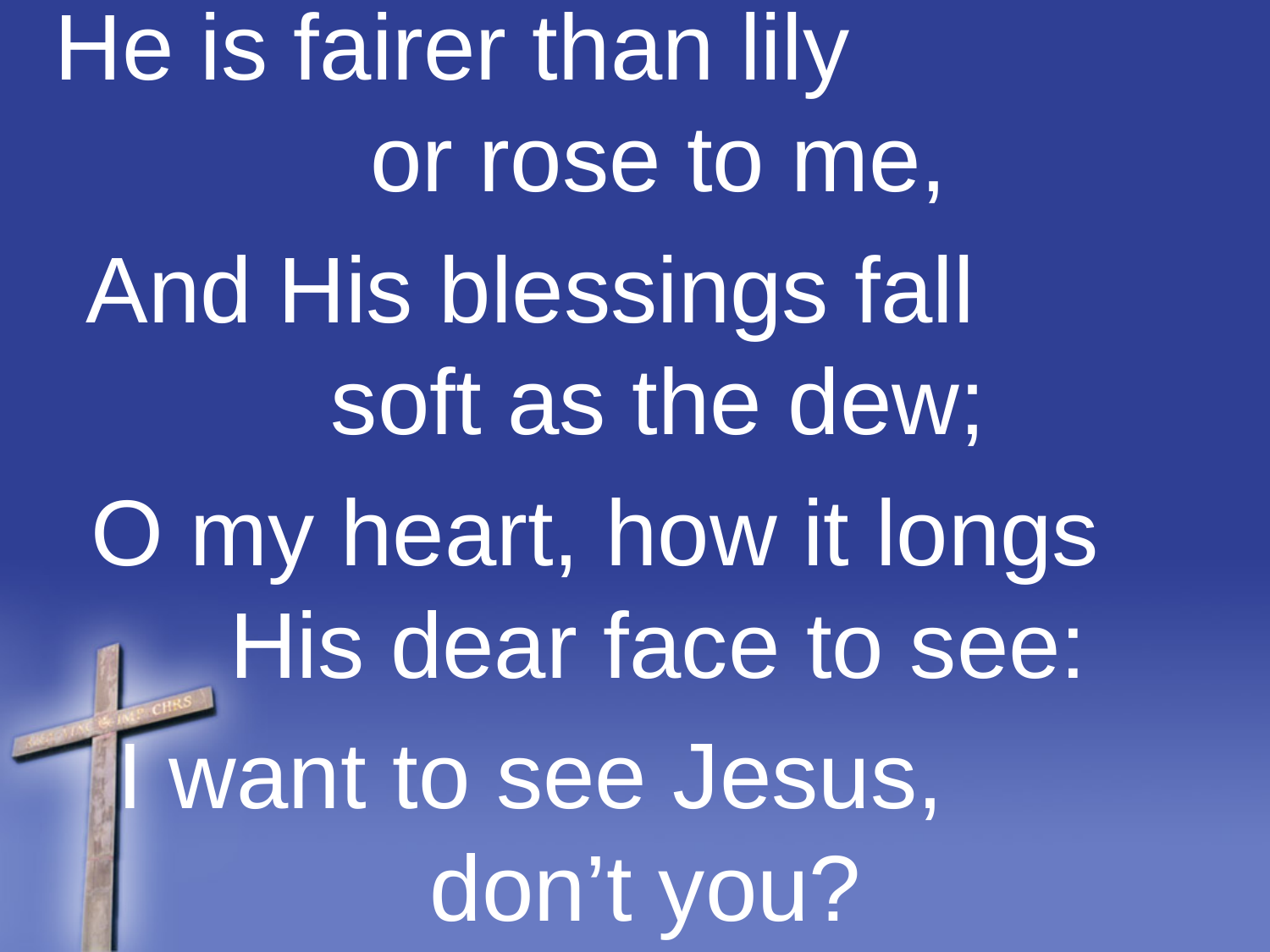

He is fairer than lily               or rose to me,
And His blessings fall         soft as the dew;
O my heart, how it longs    His dear face to see:
I want to see Jesus,         don’t you?